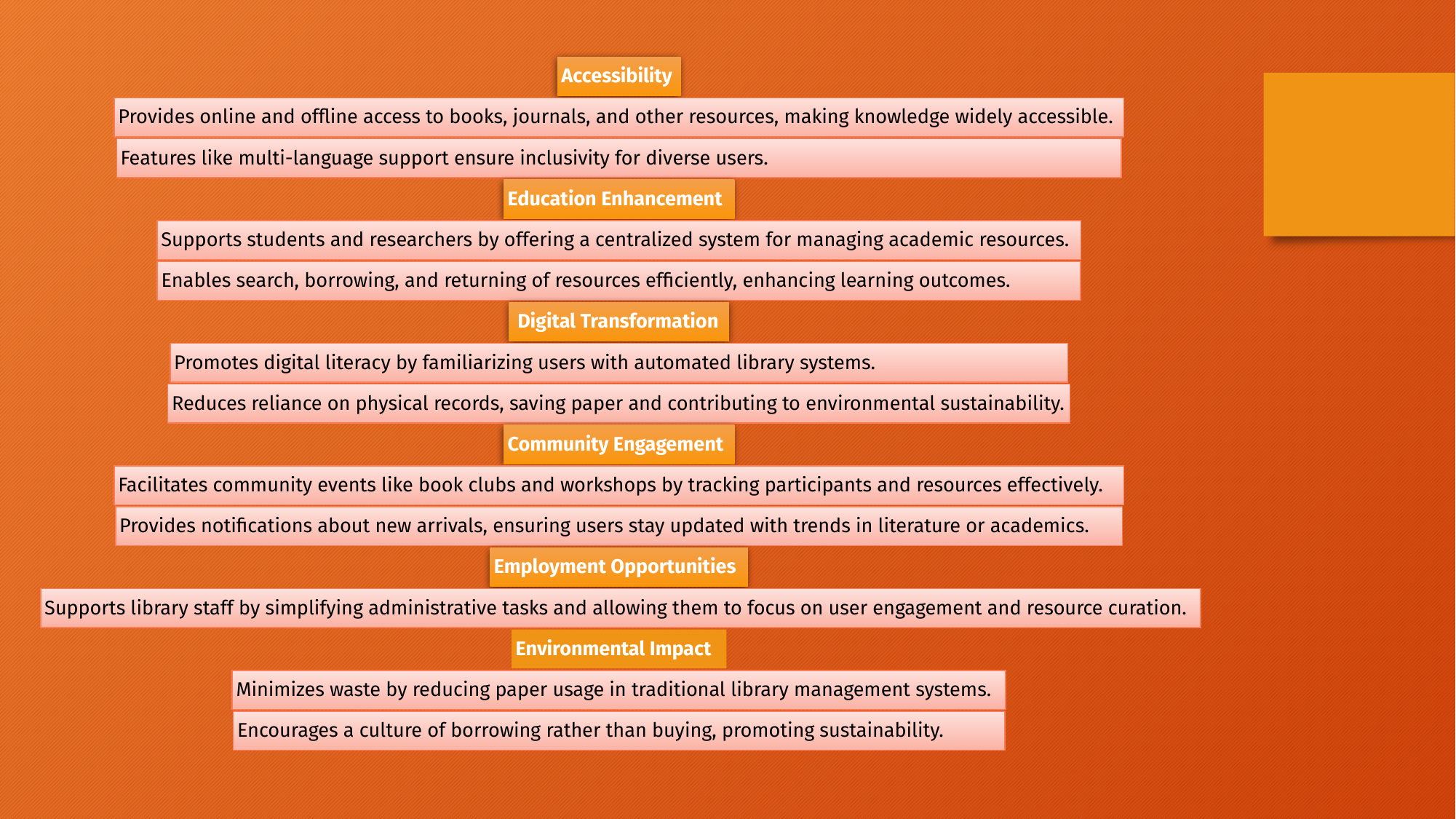

Accessibility
Provides online and offline access to books, journals, and other resources, making knowledge widely accessible.
Features like multi-language support ensure inclusivity for diverse users.
Education Enhancement
Supports students and researchers by offering a centralized system for managing academic resources.
Enables search, borrowing, and returning of resources efficiently, enhancing learning outcomes.
 Digital Transformation
Promotes digital literacy by familiarizing users with automated library systems.
Reduces reliance on physical records, saving paper and contributing to environmental sustainability.
Community Engagement
Facilitates community events like book clubs and workshops by tracking participants and resources effectively.
Provides notifications about new arrivals, ensuring users stay updated with trends in literature or academics.
Employment Opportunities
Supports library staff by simplifying administrative tasks and allowing them to focus on user engagement and resource curation.
Environmental Impact
Minimizes waste by reducing paper usage in traditional library management systems.
Encourages a culture of borrowing rather than buying, promoting sustainability.